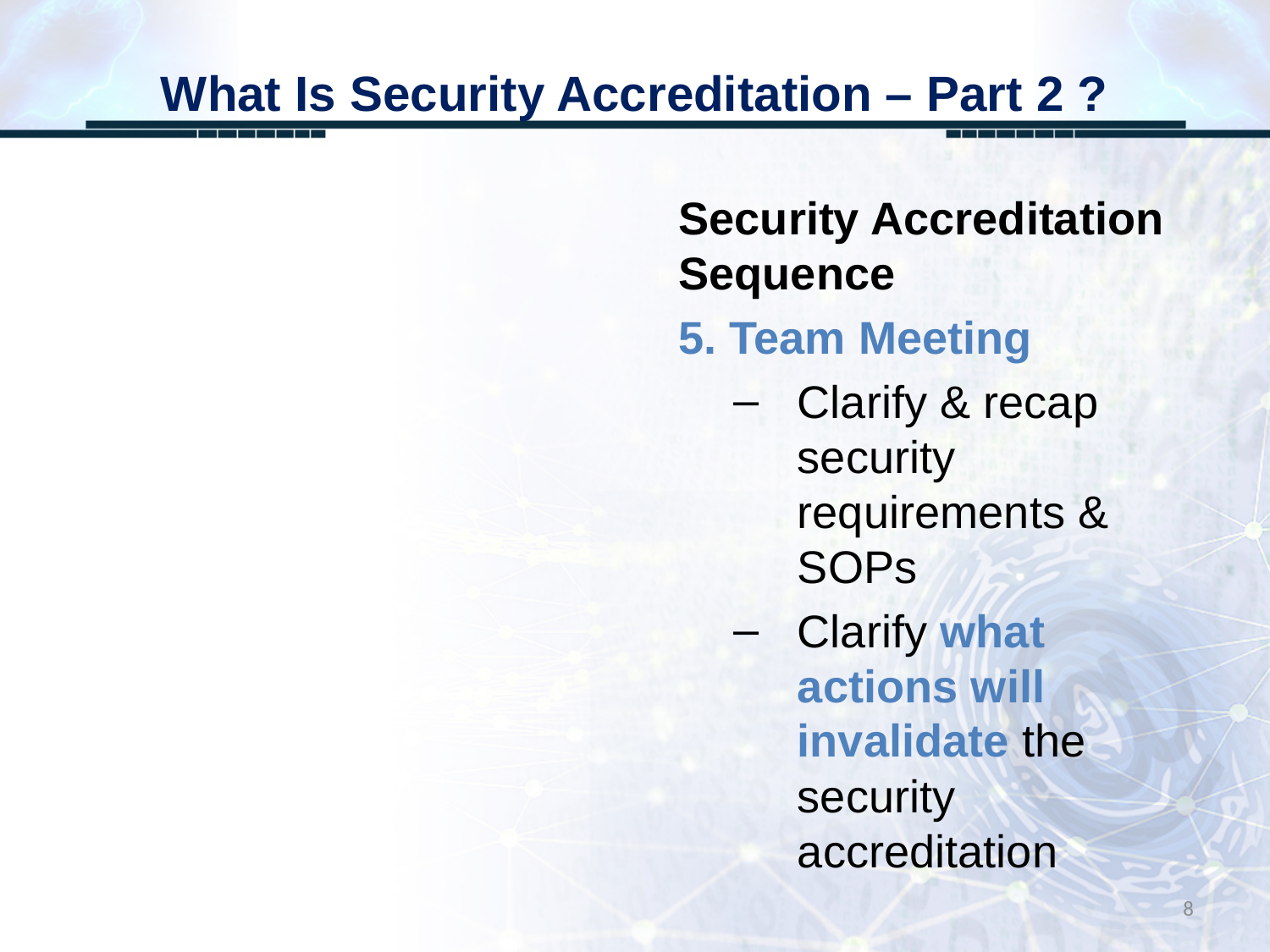

# What Is Security Accreditation – Part 2 ?
Security Accreditation Sequence
5. Team Meeting
Clarify & recap security requirements & SOPs
Clarify what actions will invalidate the security accreditation

8